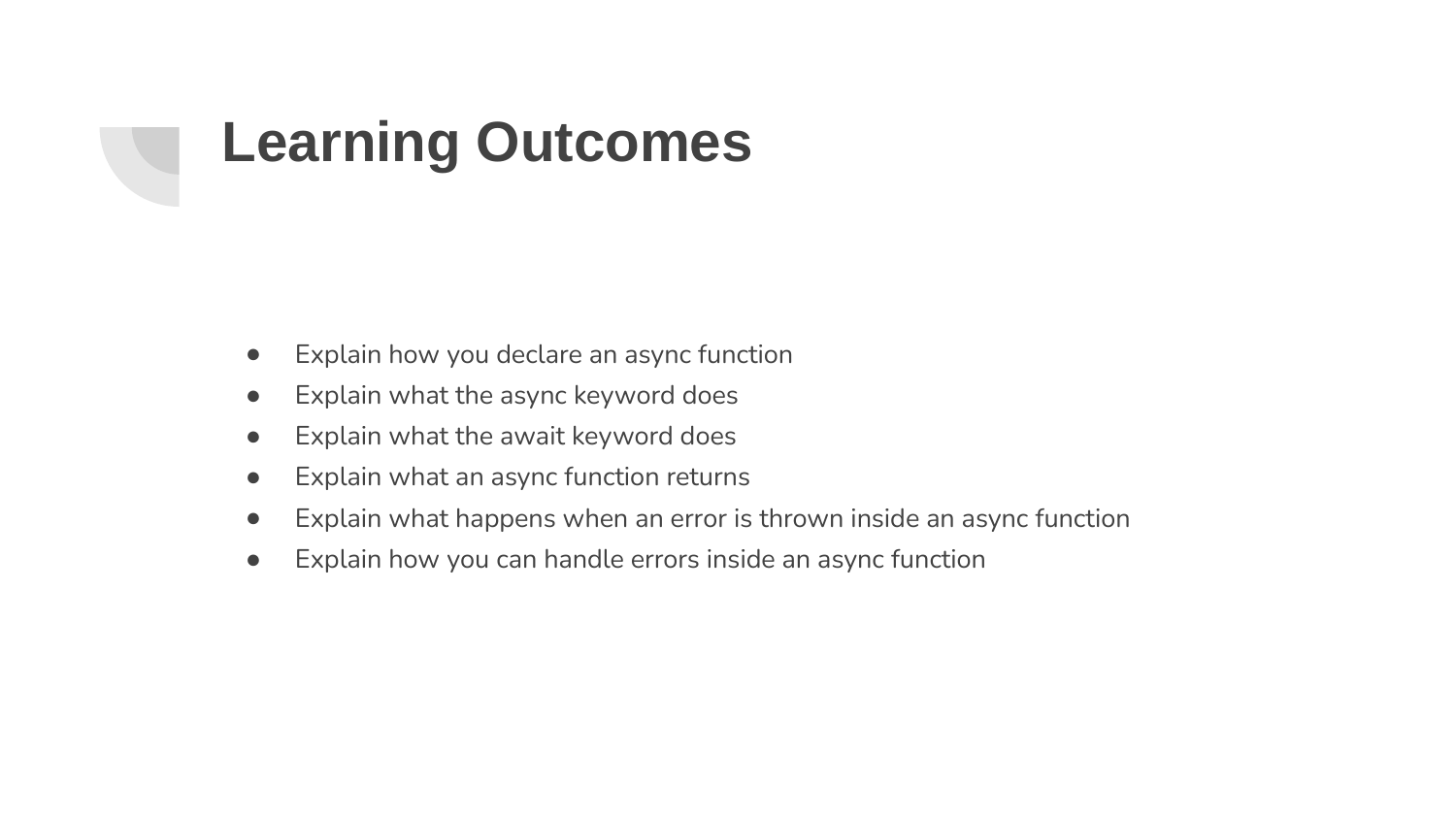

# Learning Outcomes
Explain how you declare an async function
Explain what the async keyword does
Explain what the await keyword does
Explain what an async function returns
Explain what happens when an error is thrown inside an async function
Explain how you can handle errors inside an async function